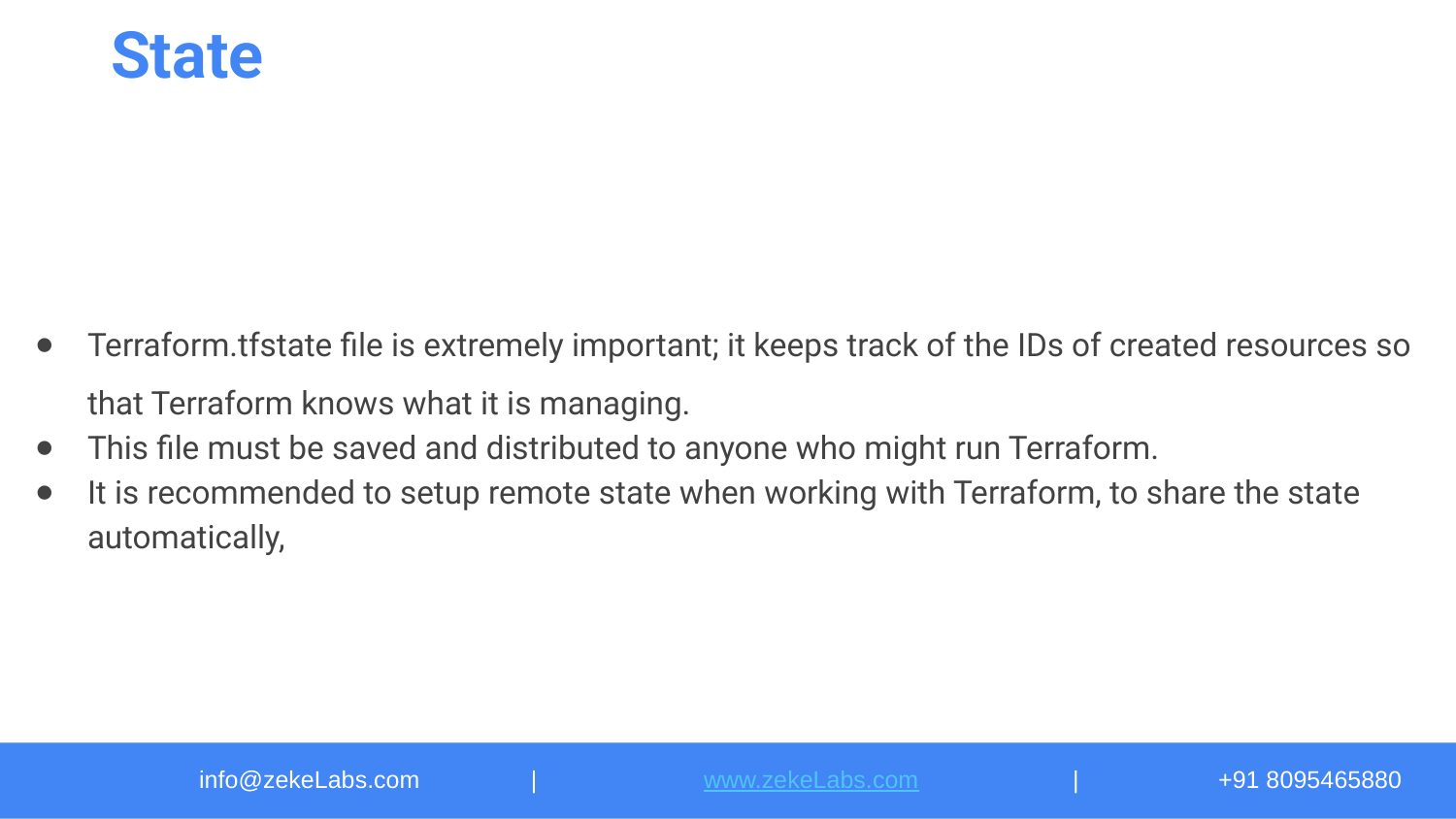

# State
Terraform.tfstate file is extremely important; it keeps track of the IDs of created resources so that Terraform knows what it is managing.
This file must be saved and distributed to anyone who might run Terraform.
It is recommended to setup remote state when working with Terraform, to share the state automatically,
info@zekeLabs.com	      |	          www.zekeLabs.com		|	+91 8095465880